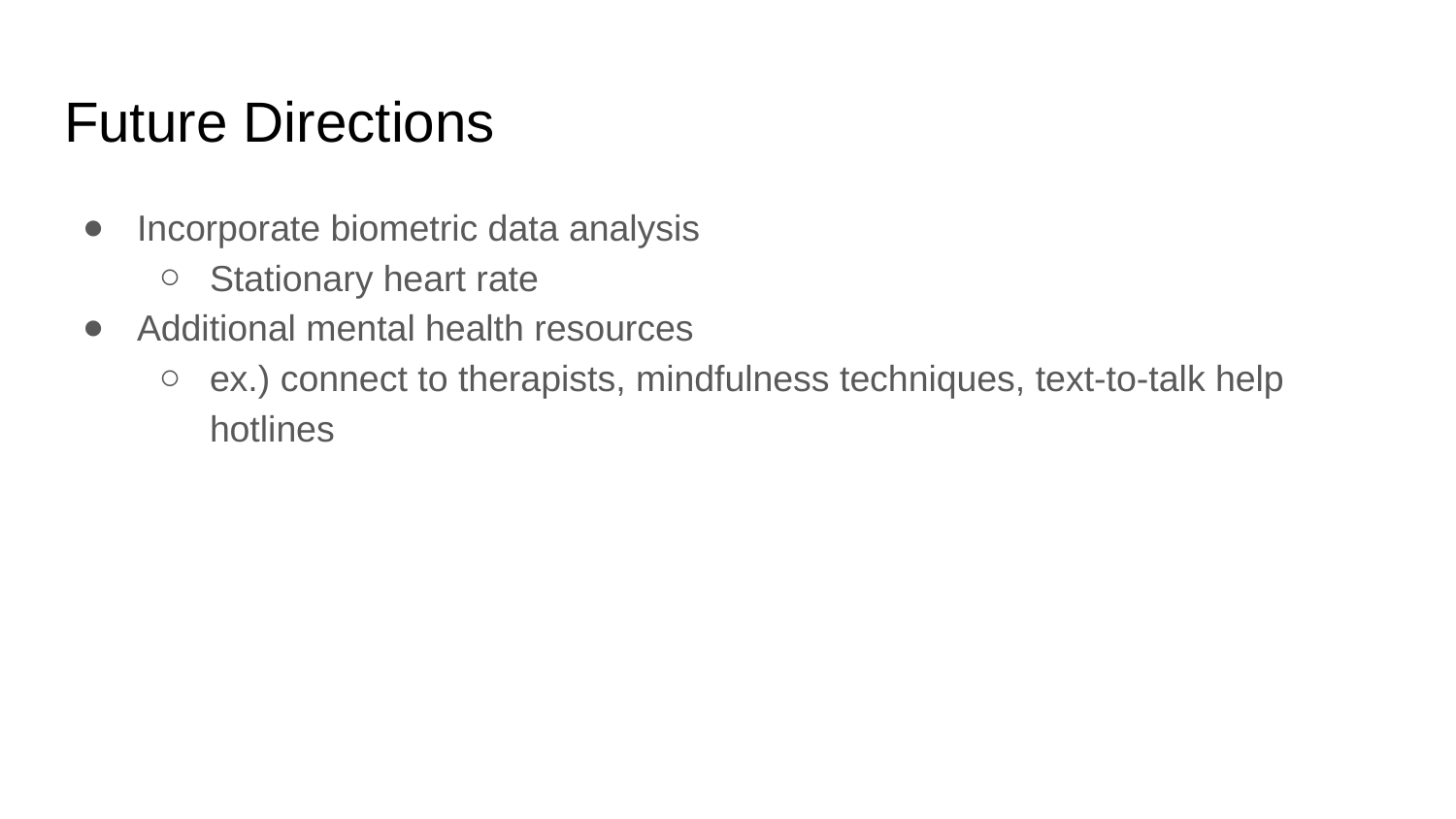

# Future Directions
Incorporate biometric data analysis
Stationary heart rate
Additional mental health resources
ex.) connect to therapists, mindfulness techniques, text-to-talk help hotlines